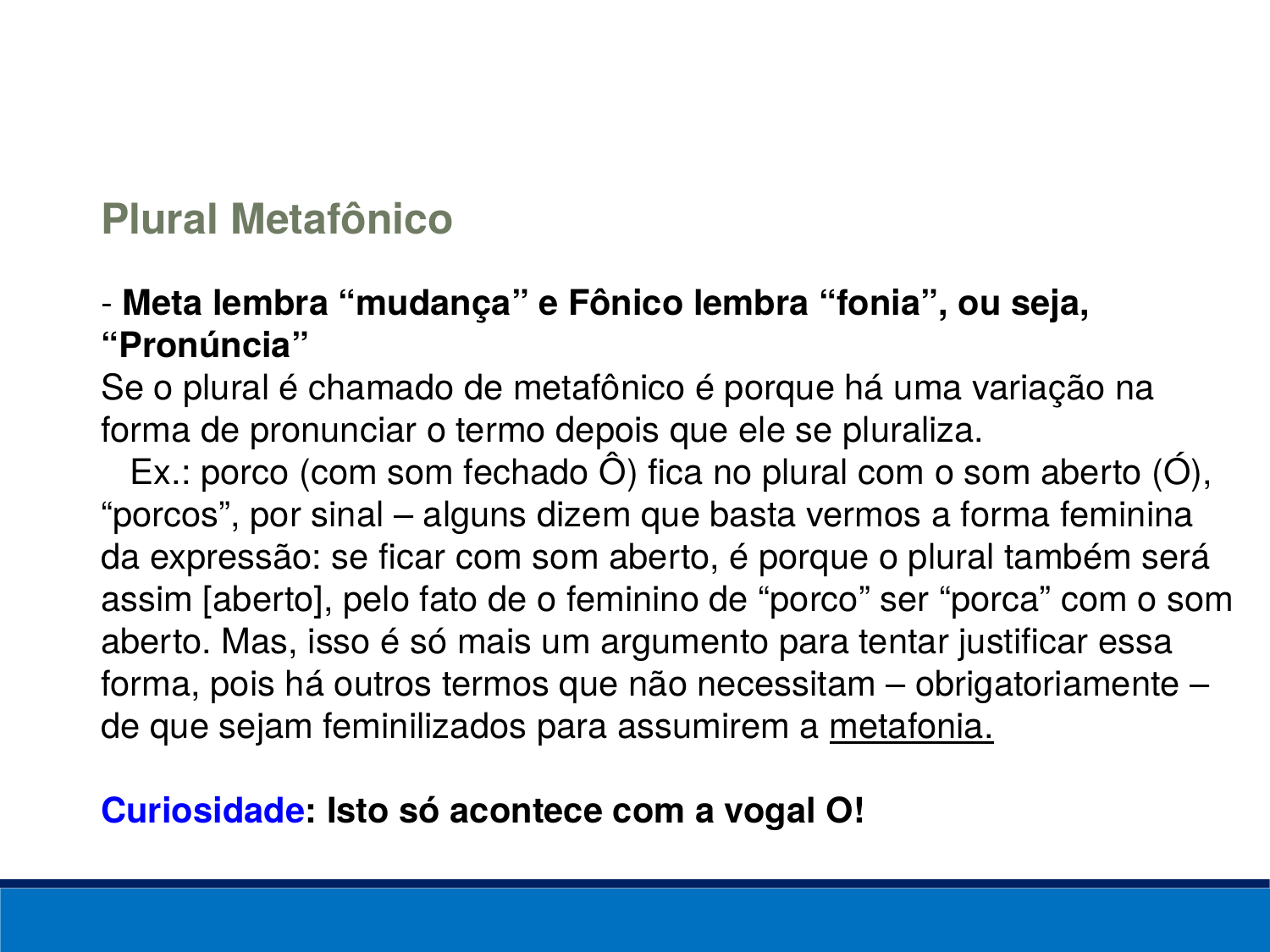

Plural Metafônico
- Meta lembra “mudança” e Fônico lembra “fonia”, ou seja, “Pronúncia”
Se o plural é chamado de metafônico é porque há uma variação na forma de pronunciar o termo depois que ele se pluraliza.
   Ex.: porco (com som fechado Ô) fica no plural com o som aberto (Ó), “porcos”, por sinal – alguns dizem que basta vermos a forma feminina da expressão: se ficar com som aberto, é porque o plural também será assim [aberto], pelo fato de o feminino de “porco” ser “porca” com o som aberto. Mas, isso é só mais um argumento para tentar justificar essa forma, pois há outros termos que não necessitam – obrigatoriamente – de que sejam feminilizados para assumirem a metafonia.

Curiosidade: Isto só acontece com a vogal O!